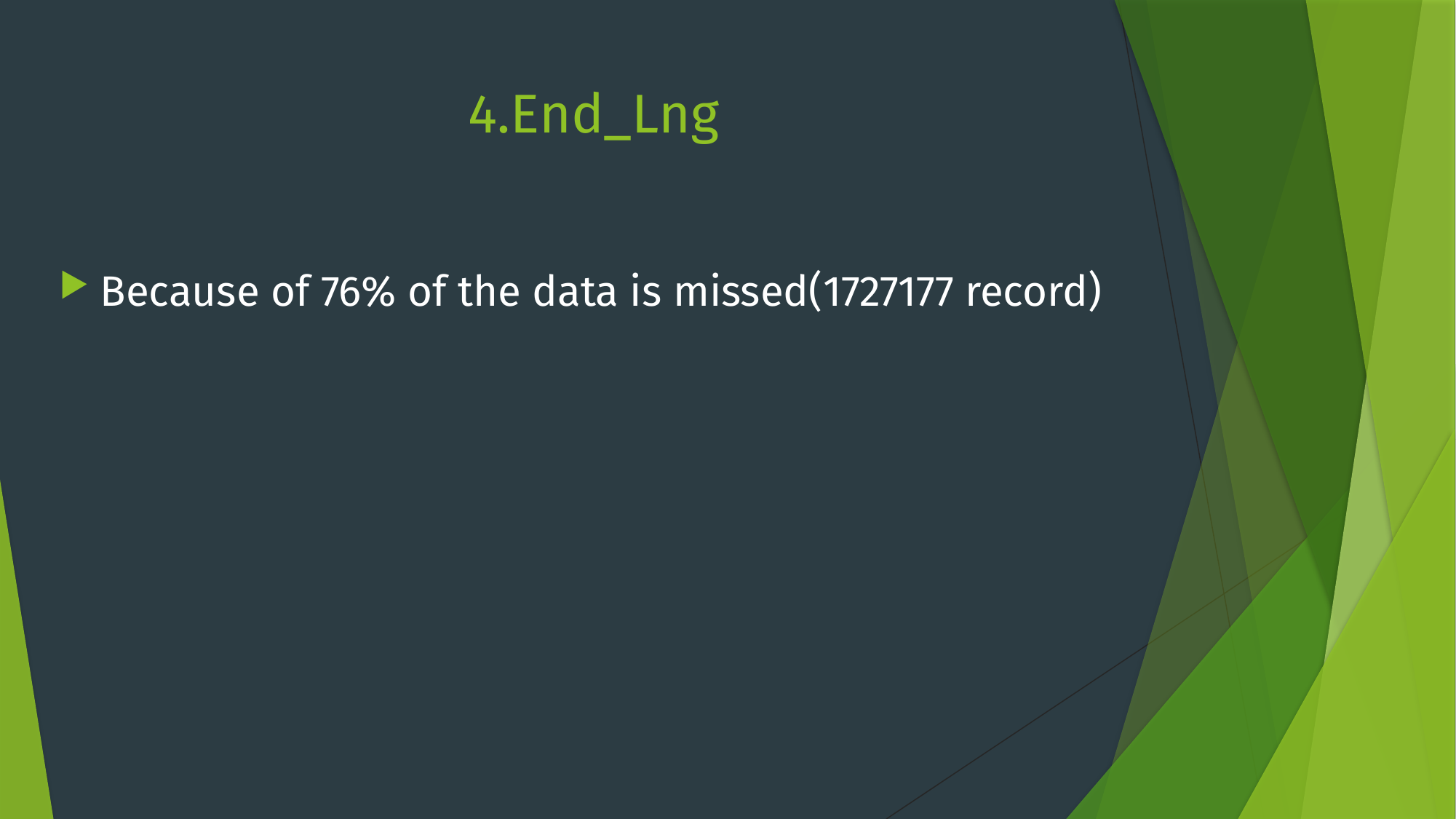

# 4.End_Lng
Because of 76% of the data is missed(1727177 record)